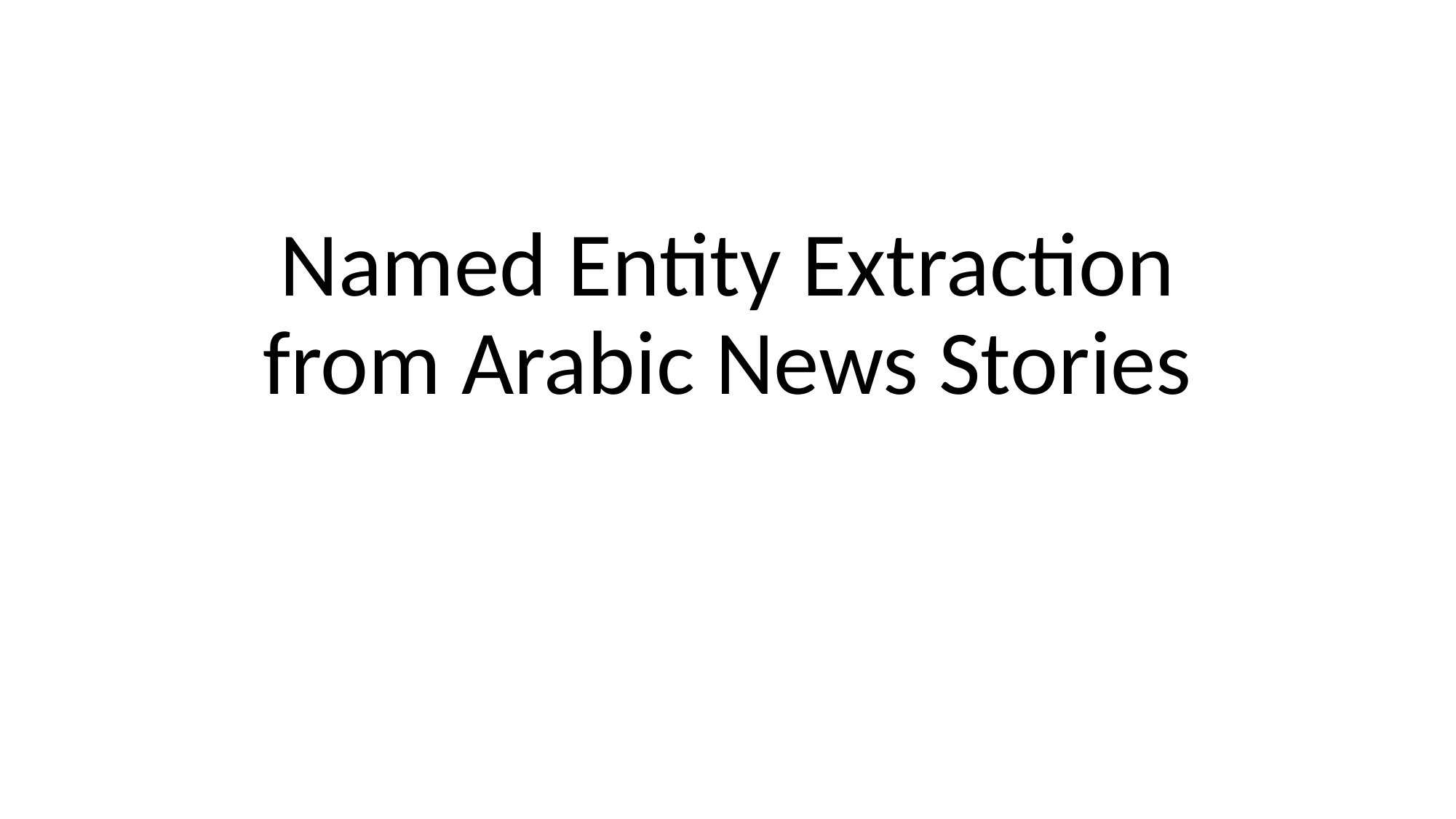

# Named Entity Extraction from Arabic News Stories